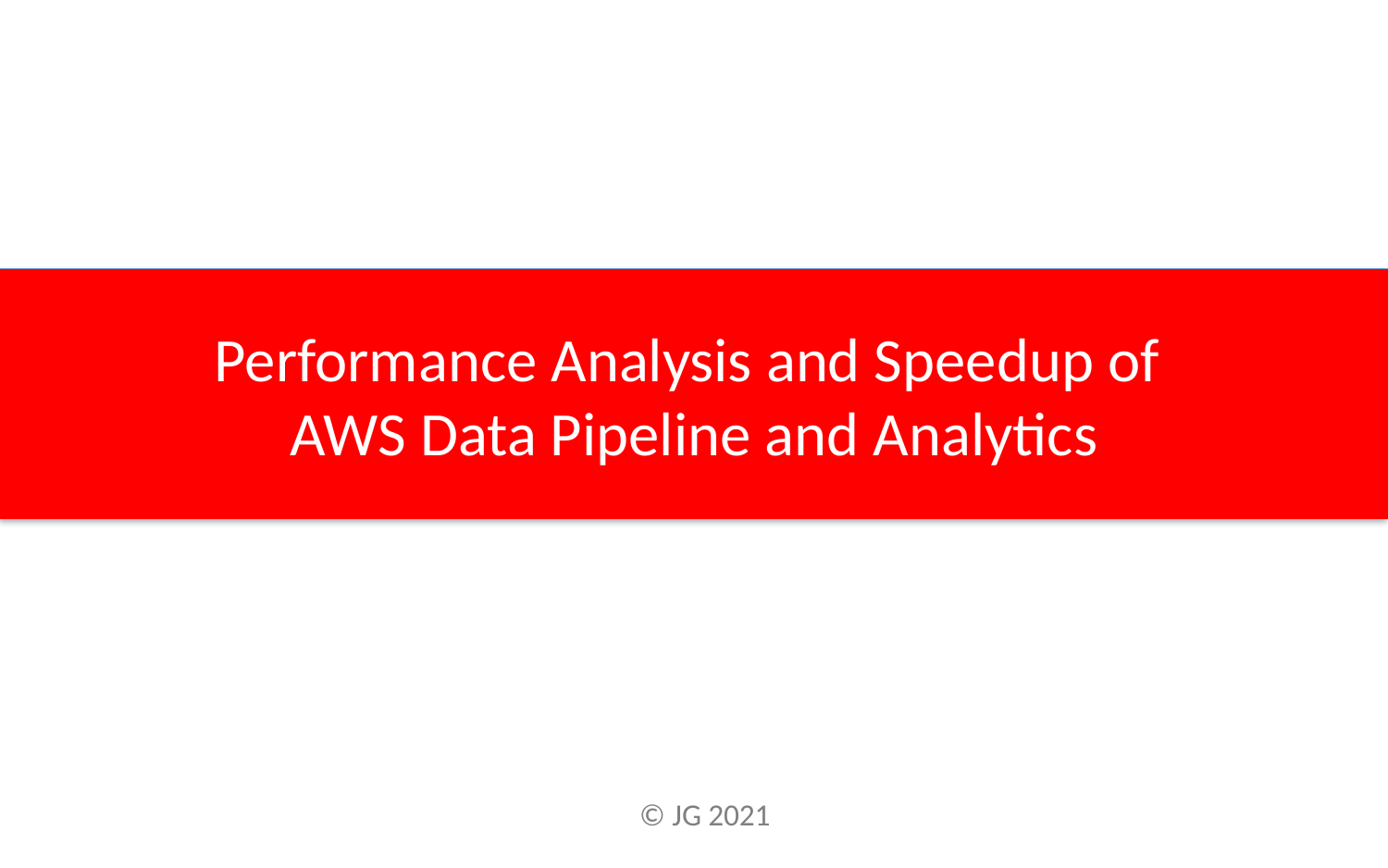

# Performance Analysis and Speedup of AWS Data Pipeline and Analytics
© JG 2021